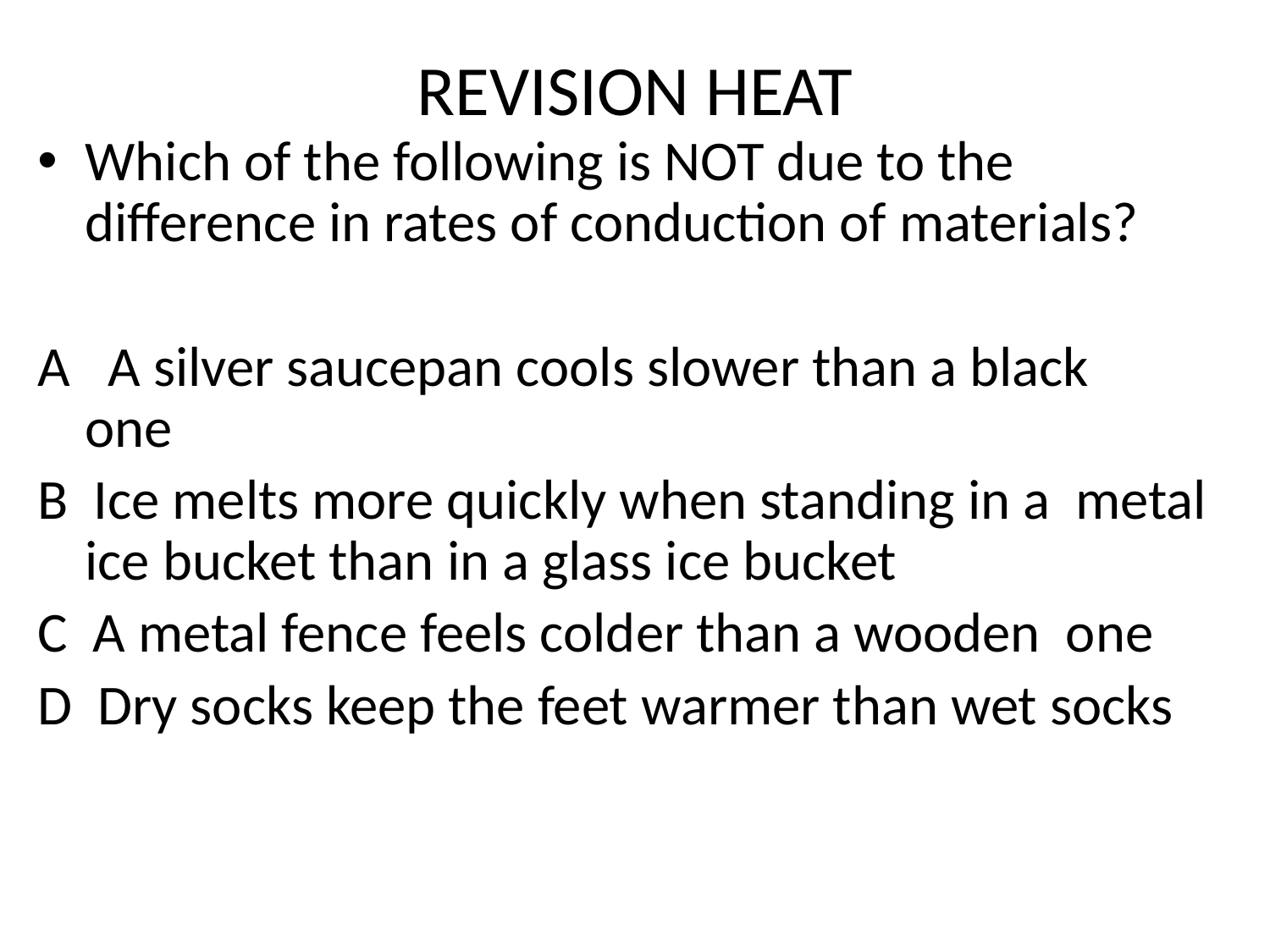

# REVISION HEAT
Which of the following is NOT due to the difference in rates of conduction of materials?

A   A silver saucepan cools slower than a black        one
B  Ice melts more quickly when standing in a  metal ice bucket than in a glass ice bucket
C  A metal fence feels colder than a wooden  one
D  Dry socks keep the feet warmer than wet socks